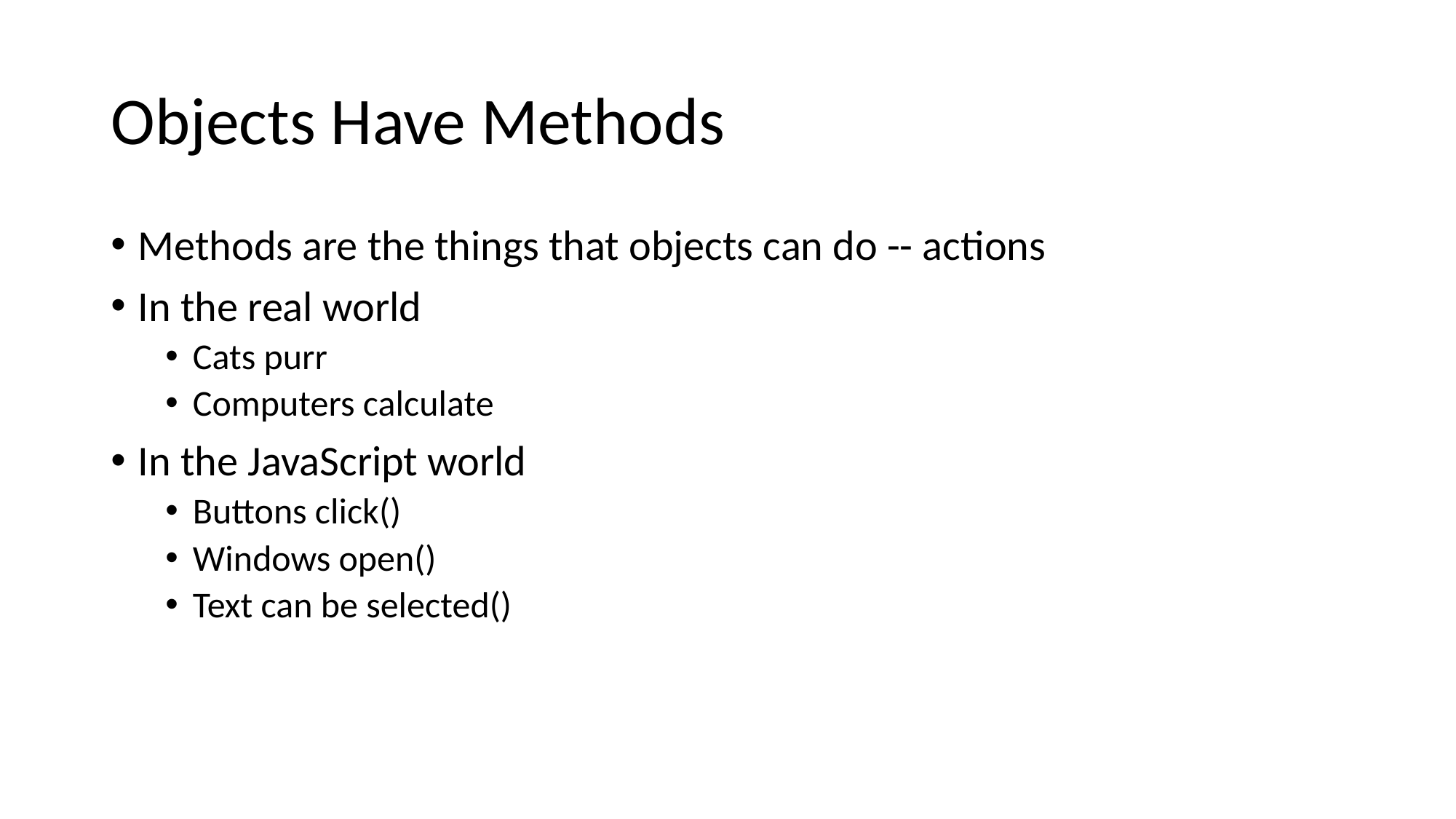

# Objects Have Methods
Methods are the things that objects can do -- actions
In the real world
Cats purr
Computers calculate
In the JavaScript world
Buttons click()
Windows open()
Text can be selected()